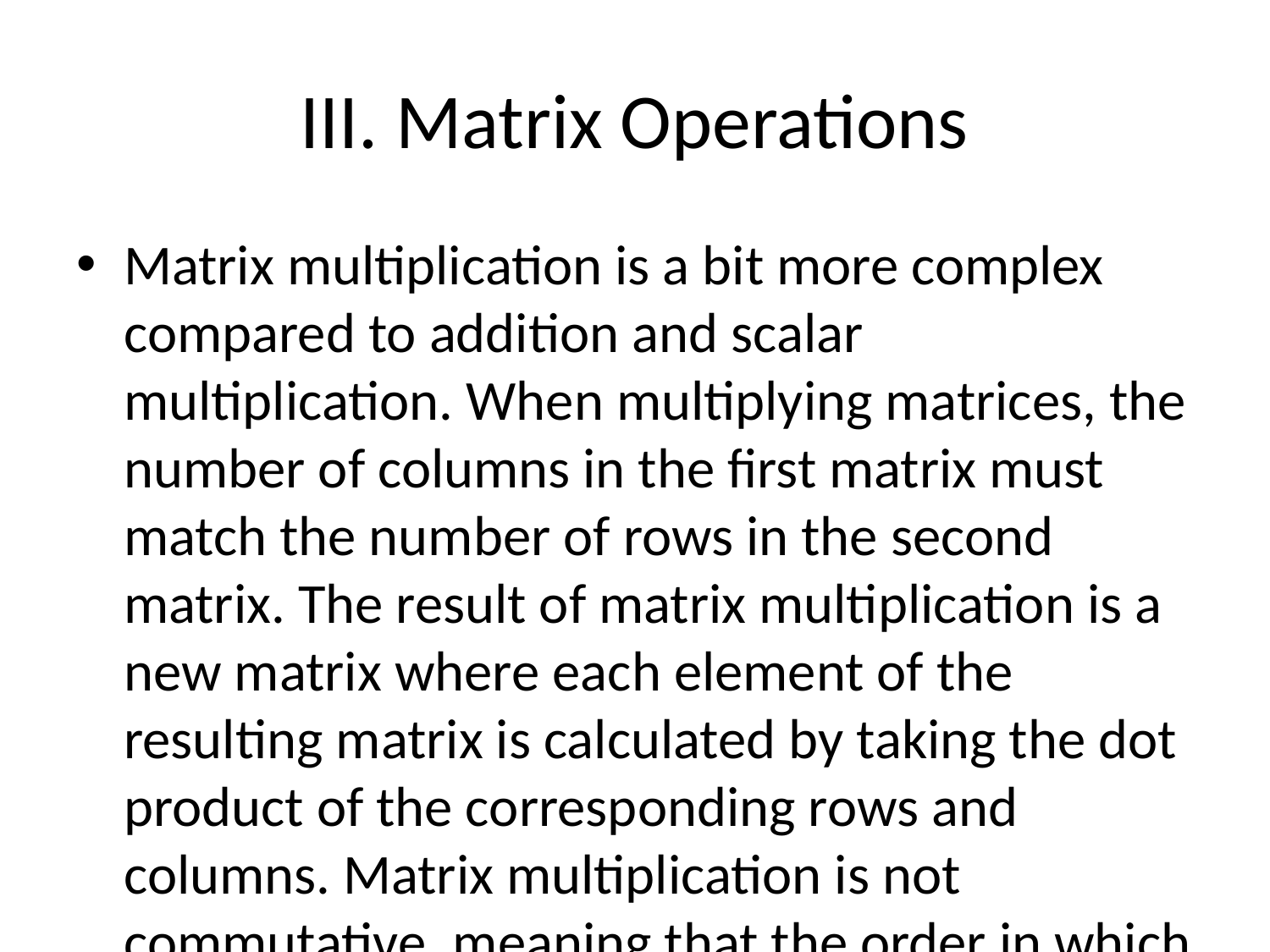

# III. Matrix Operations
Matrix multiplication is a bit more complex compared to addition and scalar multiplication. When multiplying matrices, the number of columns in the first matrix must match the number of rows in the second matrix. The result of matrix multiplication is a new matrix where each element of the resulting matrix is calculated by taking the dot product of the corresponding rows and columns. Matrix multiplication is not commutative, meaning that the order in which you multiply matrices matters.